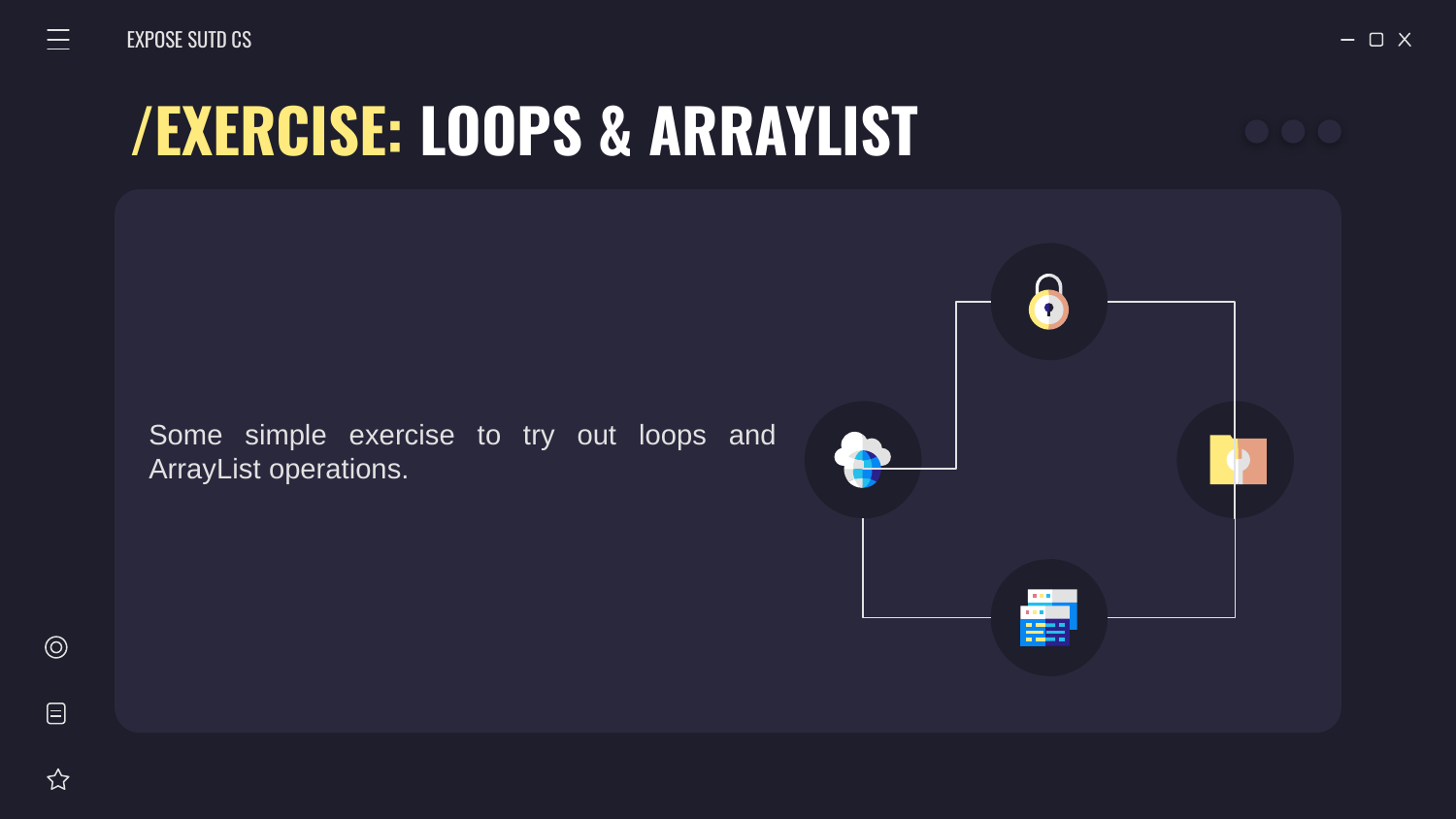

EXPOSE SUTD CS

# /EXERCISE: LOOPS & ARRAYLIST

Some simple exercise to try out loops and ArrayList operations.